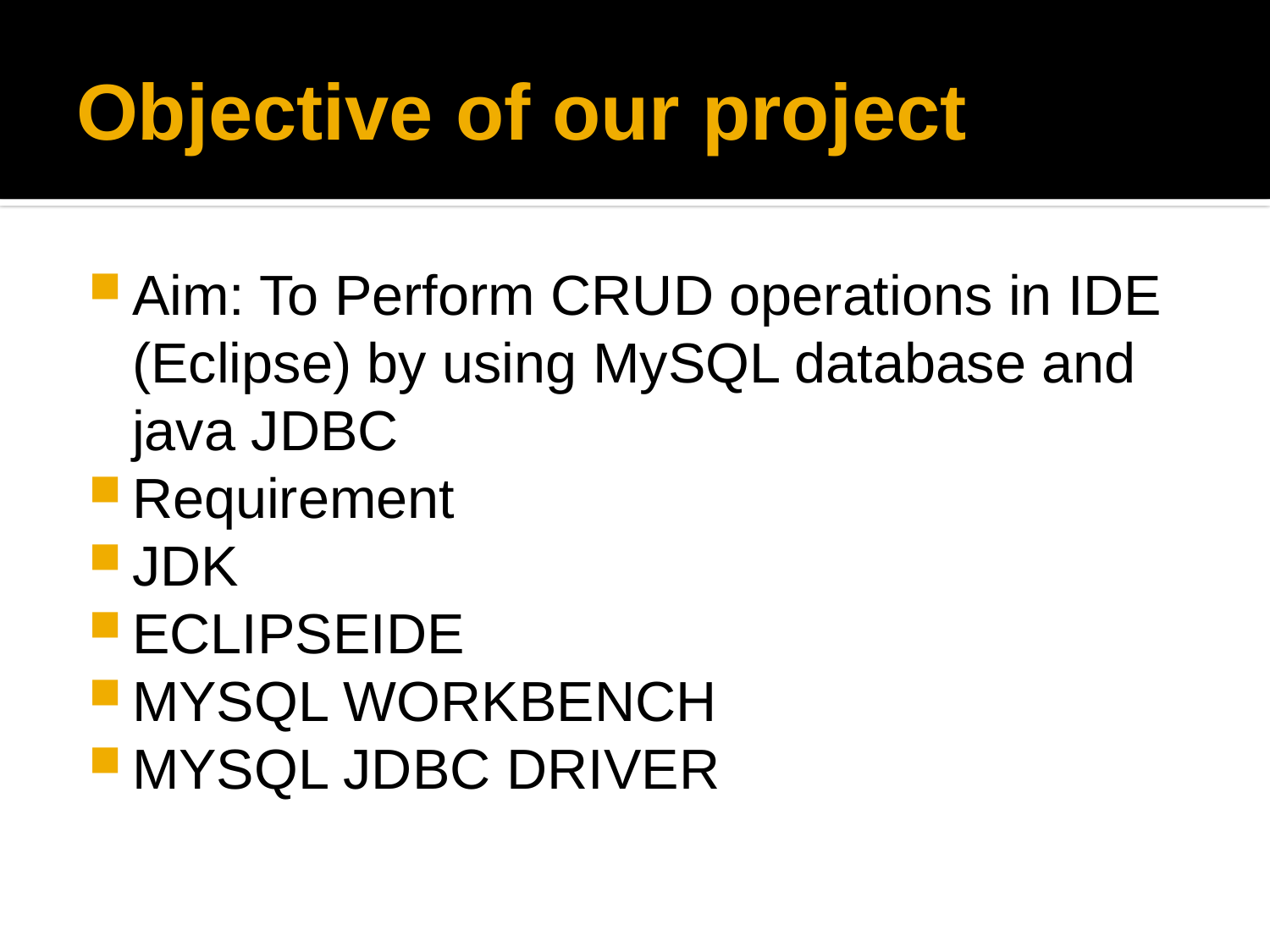

# Objective of our project
Aim: To Perform CRUD operations in IDE (Eclipse) by using MySQL database and java JDBC
Requirement
JDK
ECLIPSEIDE
MYSQL WORKBENCH
MYSQL JDBC DRIVER